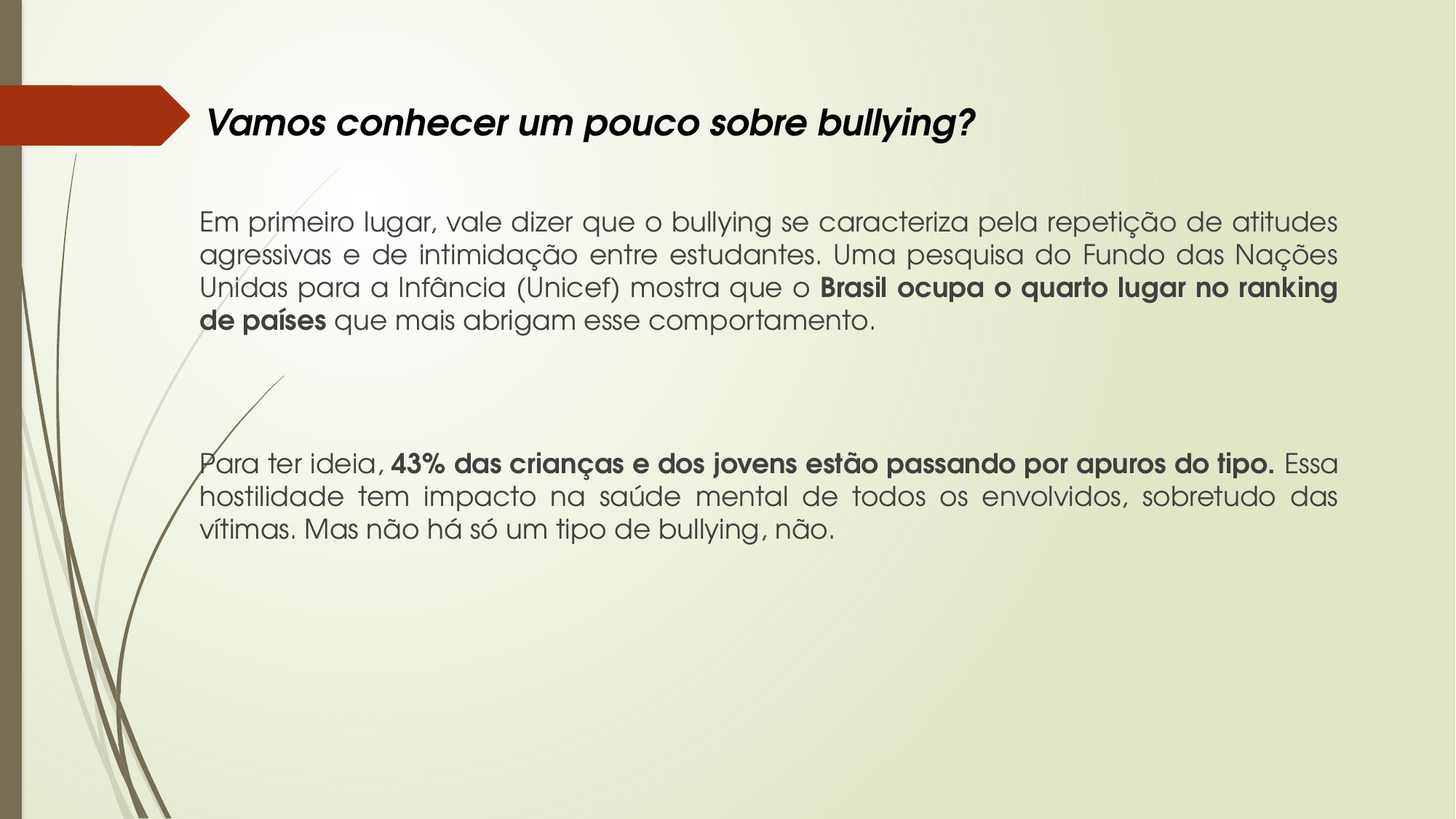

Vamos conhecer um pouco sobre bullying?
Em primeiro lugar, vale dizer que o bullying se caracteriza pela repetição de atitudes agressivas e de intimidação entre estudantes. Uma pesquisa do Fundo das Nações Unidas para a Infância (Unicef) mostra que o Brasil ocupa o quarto lugar no ranking de países que mais abrigam esse comportamento.

Para ter ideia, 43% das crianças e dos jovens estão passando por apuros do tipo. Essa hostilidade tem impacto na saúde mental de todos os envolvidos, sobretudo das vítimas. Mas não há só um tipo de bullying, não.